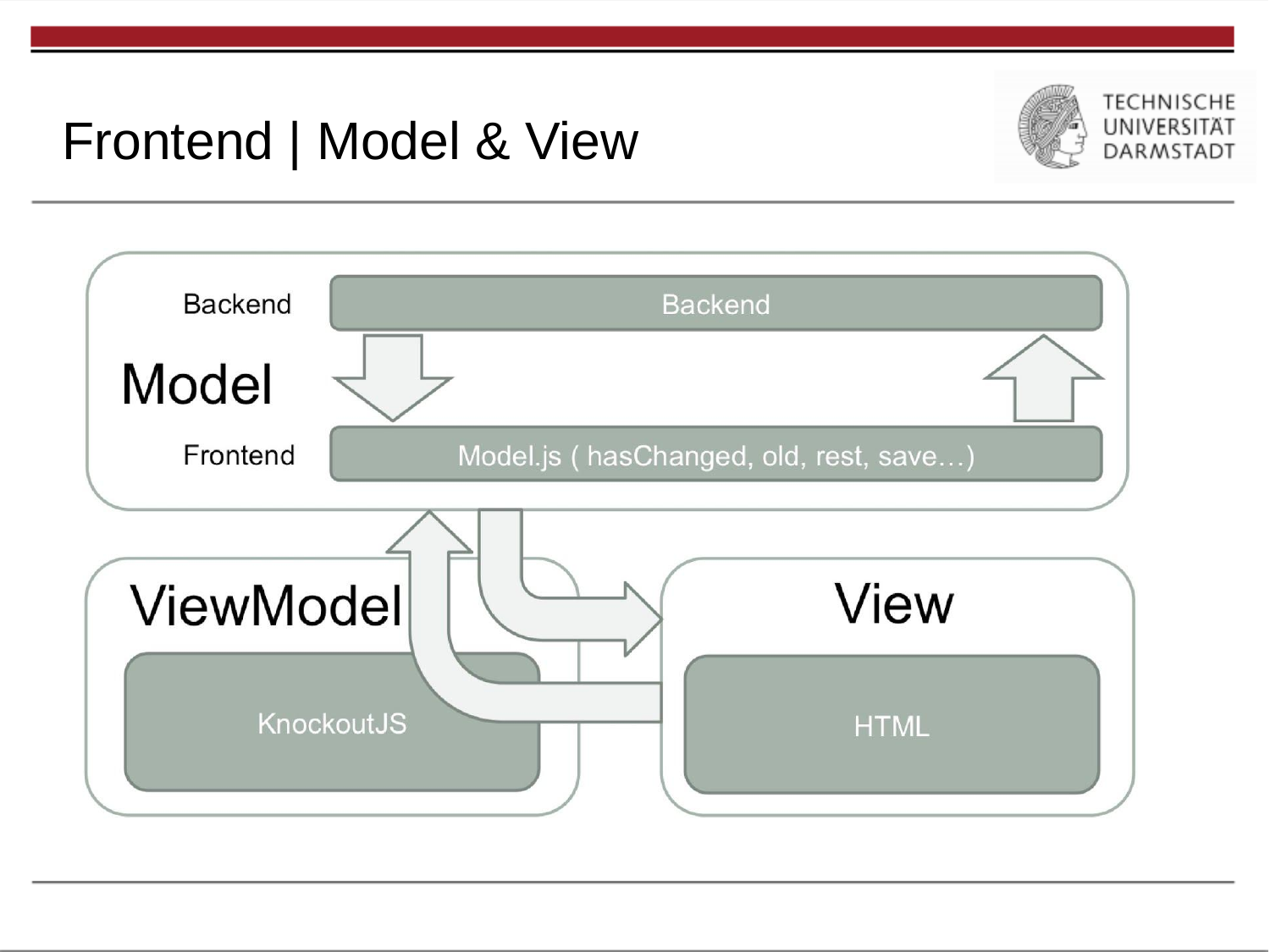

# Gliederung
Frontend | Model & View